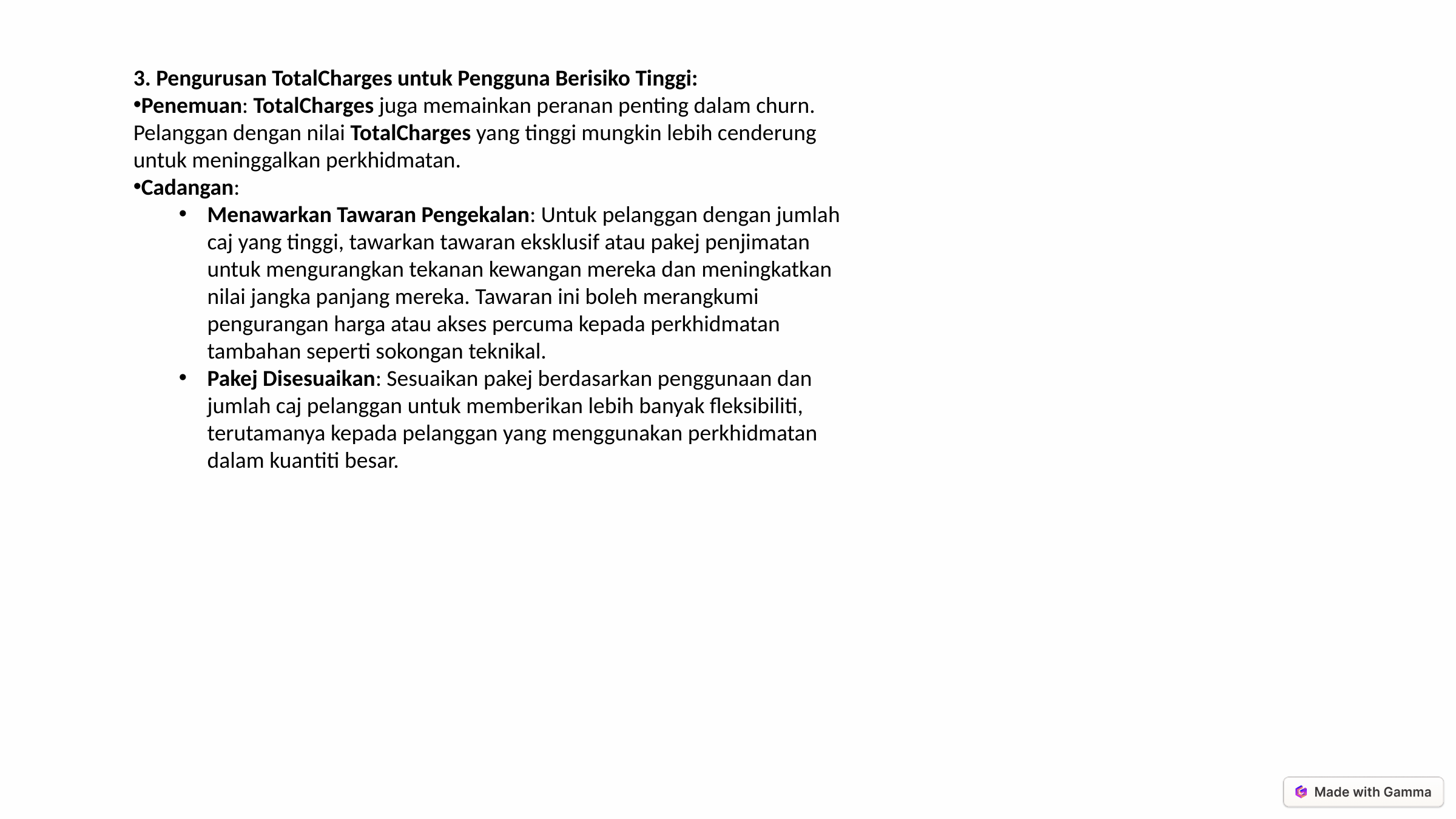

3. Pengurusan TotalCharges untuk Pengguna Berisiko Tinggi:
Penemuan: TotalCharges juga memainkan peranan penting dalam churn. Pelanggan dengan nilai TotalCharges yang tinggi mungkin lebih cenderung untuk meninggalkan perkhidmatan.
Cadangan:
Menawarkan Tawaran Pengekalan: Untuk pelanggan dengan jumlah caj yang tinggi, tawarkan tawaran eksklusif atau pakej penjimatan untuk mengurangkan tekanan kewangan mereka dan meningkatkan nilai jangka panjang mereka. Tawaran ini boleh merangkumi pengurangan harga atau akses percuma kepada perkhidmatan tambahan seperti sokongan teknikal.
Pakej Disesuaikan: Sesuaikan pakej berdasarkan penggunaan dan jumlah caj pelanggan untuk memberikan lebih banyak fleksibiliti, terutamanya kepada pelanggan yang menggunakan perkhidmatan dalam kuantiti besar.